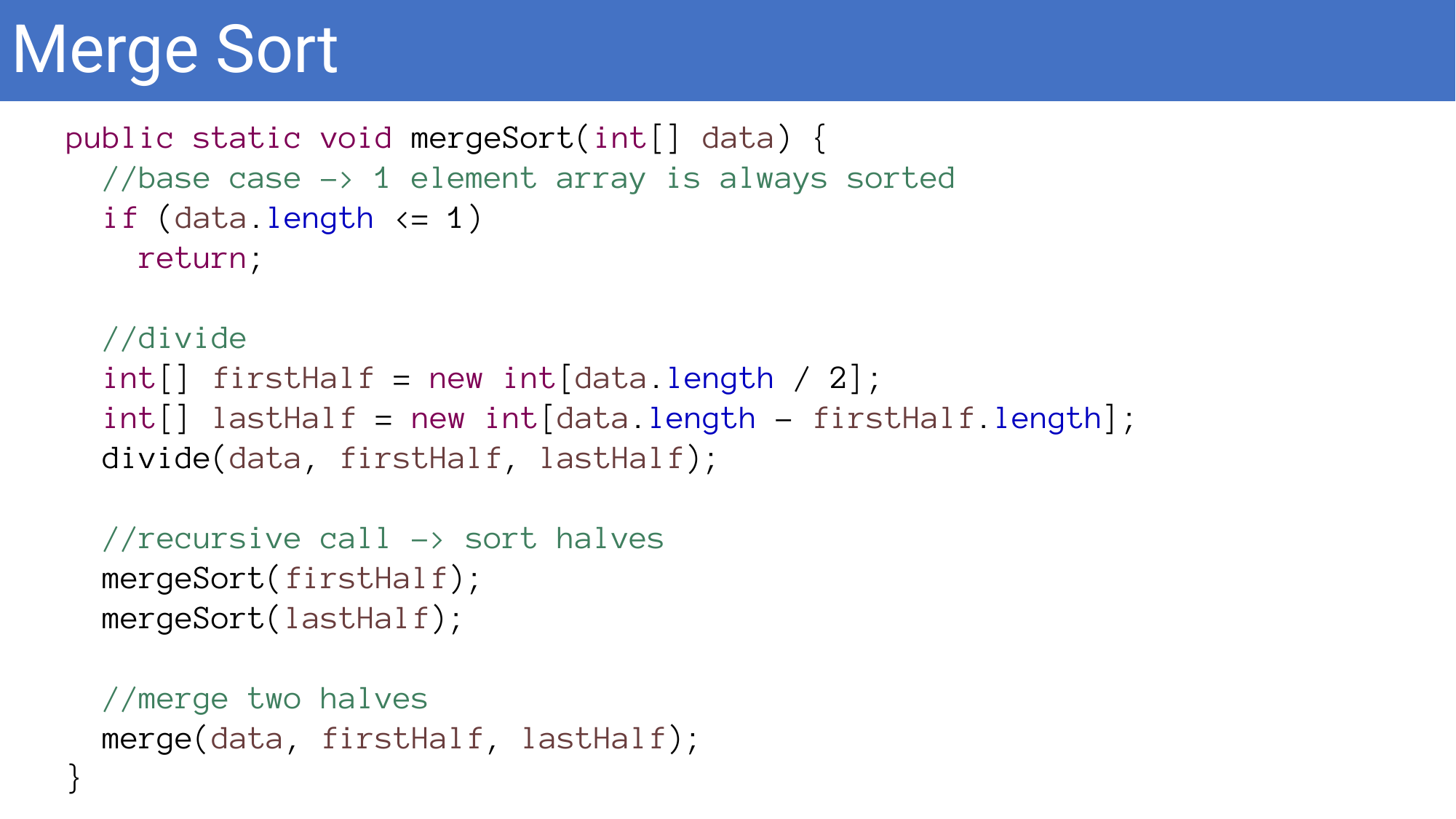

# Merge Sort
public static void mergeSort(int[] data) {
  //base case -> 1 element array is always sorted
  if (data.length <= 1)
    return;

  //divide
  int[] firstHalf = new int[data.length / 2];
  int[] lastHalf = new int[data.length - firstHalf.length];
  divide(data, firstHalf, lastHalf);

  //recursive call -> sort halves
  mergeSort(firstHalf);
  mergeSort(lastHalf);

  //merge two halves
  merge(data, firstHalf, lastHalf);
}